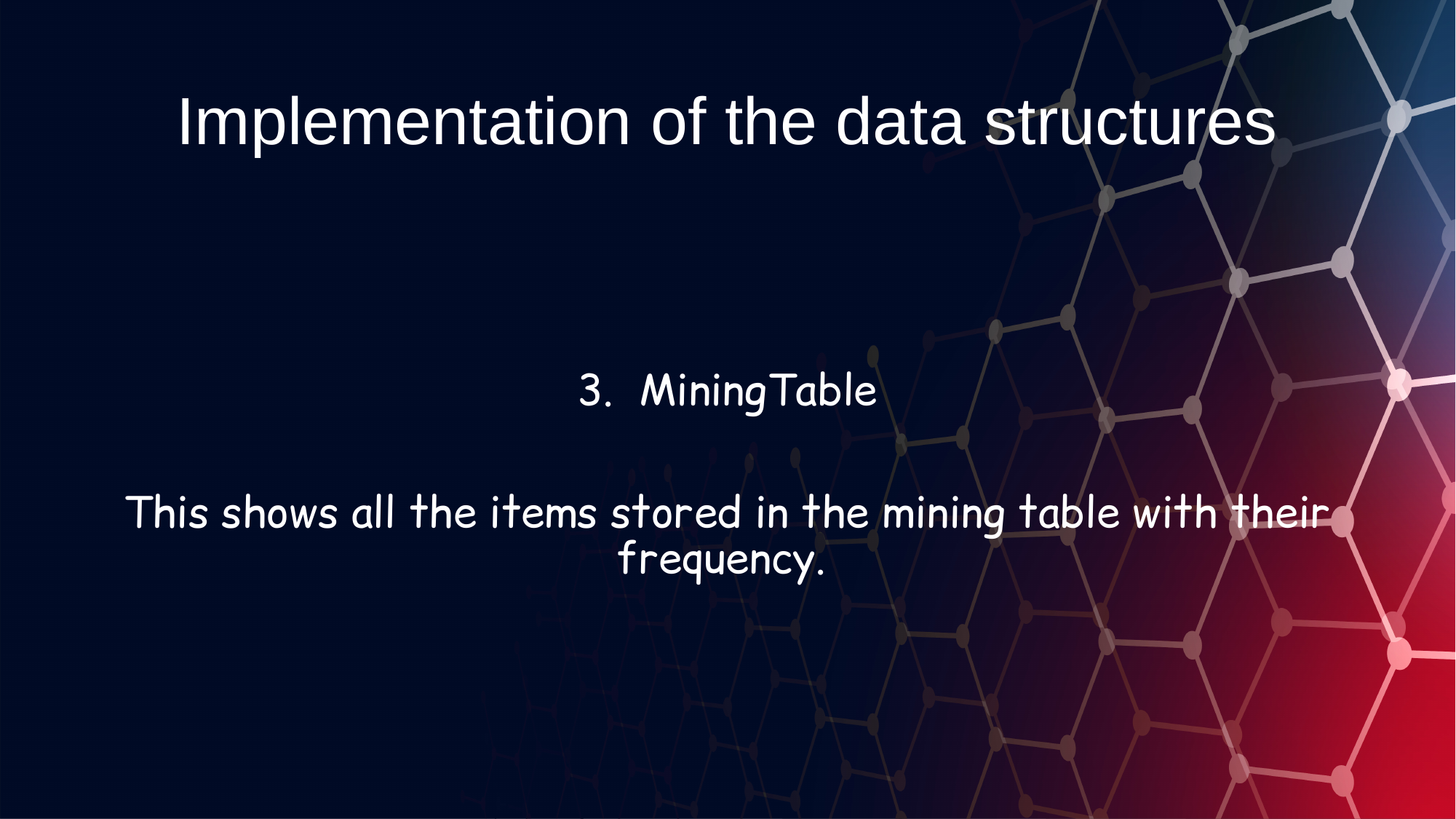

# Implementation of the data structures
3.  MiningTable

This shows all the items stored in the mining table with their frequency.